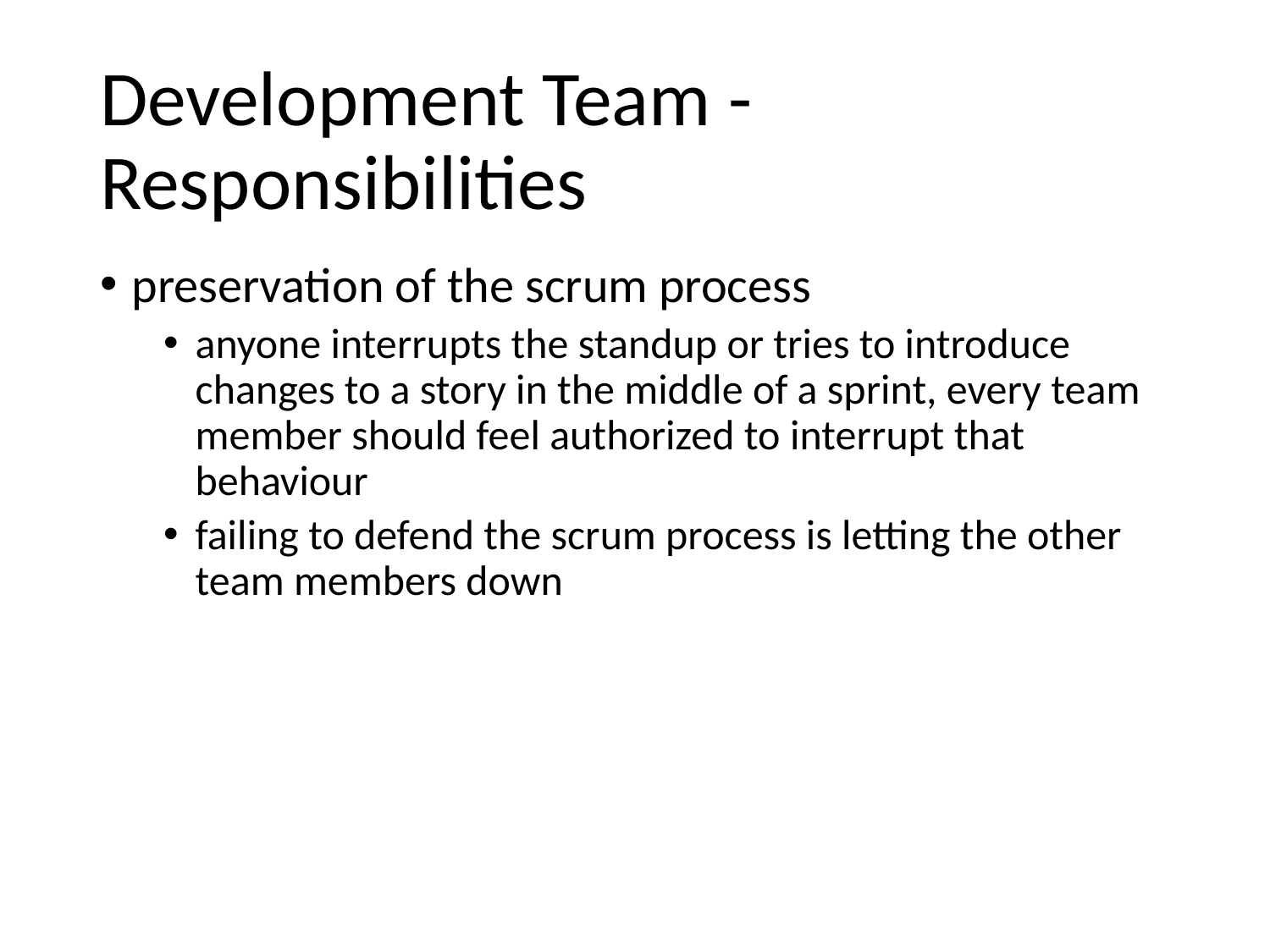

# Development Team - Responsibilities
preservation of the scrum process
anyone interrupts the standup or tries to introduce changes to a story in the middle of a sprint, every team member should feel authorized to interrupt that behaviour
failing to defend the scrum process is letting the other team members down